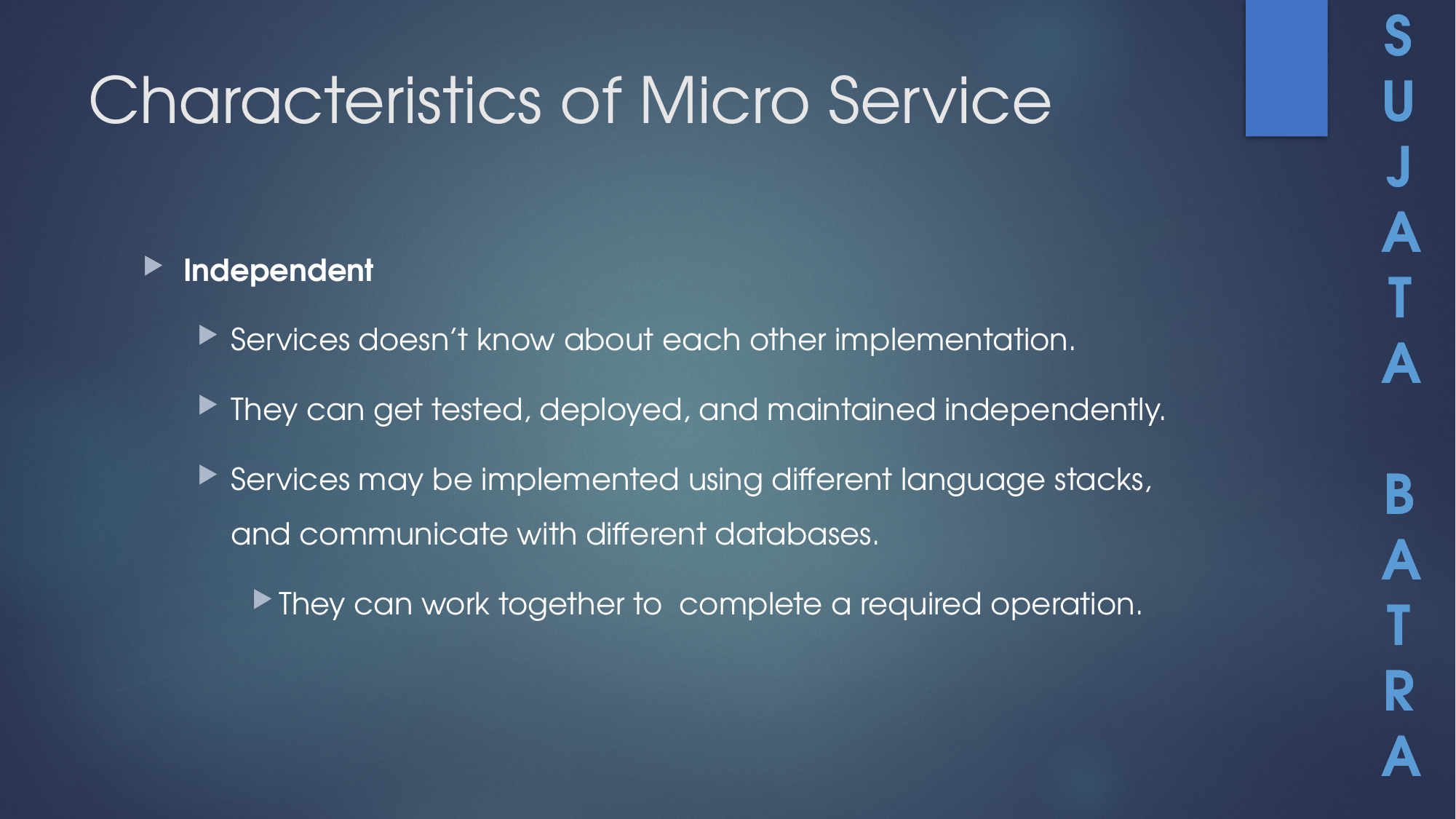

# Characteristics of Micro Service
Independent
Services doesn’t know about each other implementation.
They can get tested, deployed, and maintained independently.
Services may be implemented using different language stacks, and communicate with different databases.
They can work together to  complete a required operation.